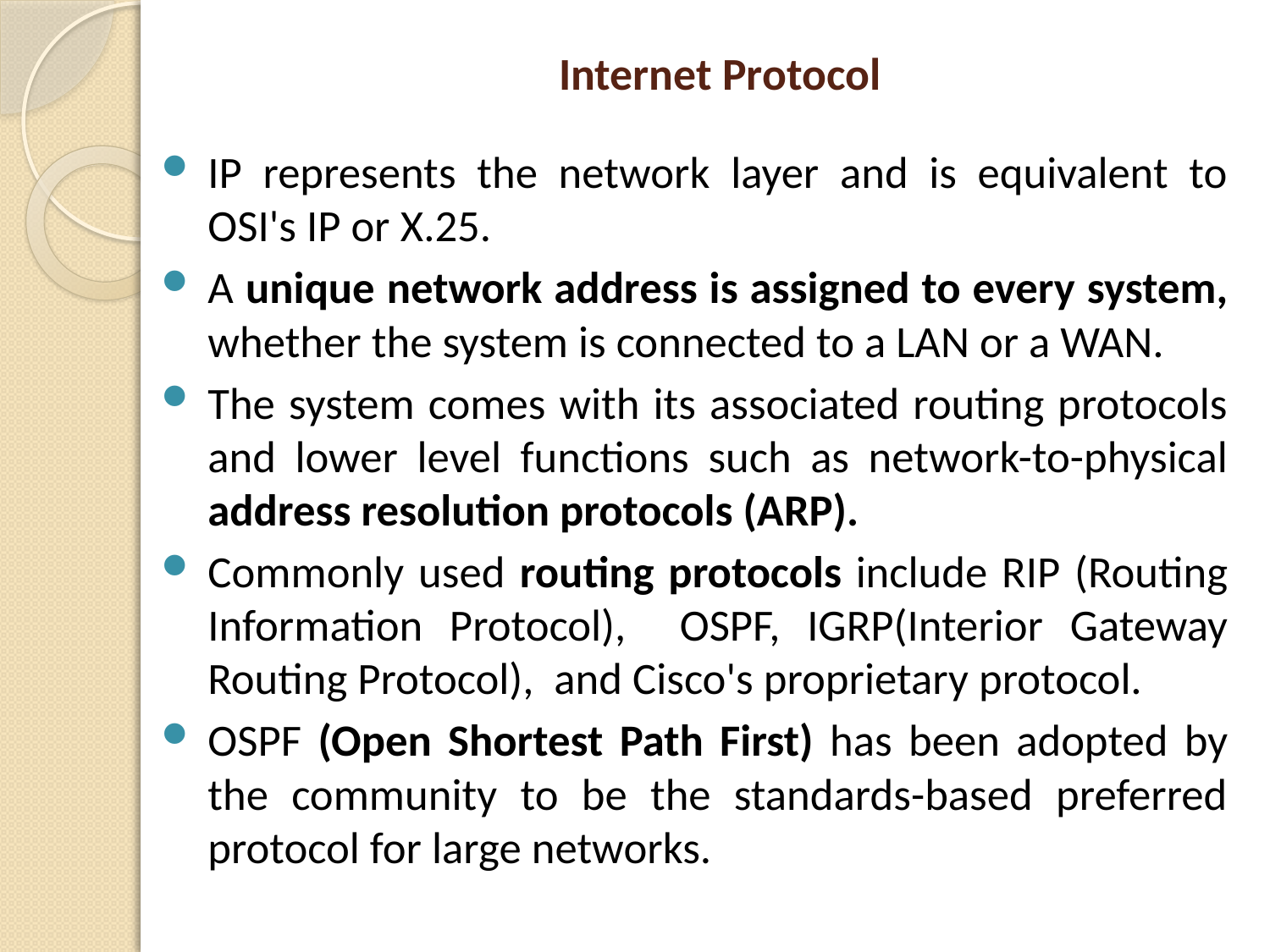

# Internet Protocol
IP represents the network layer and is equivalent to OSI's IP or X.25.
A unique network address is assigned to every system, whether the system is connected to a LAN or a WAN.
The system comes with its associated routing protocols and lower level functions such as network-to-physical address resolution protocols (ARP).
Commonly used routing protocols include RIP (Routing Information Protocol),  OSPF, IGRP(Interior Gateway Routing Protocol),  and Cisco's proprietary protocol.
OSPF (Open Shortest Path First) has been adopted by the community to be the standards-based preferred protocol for large networks.